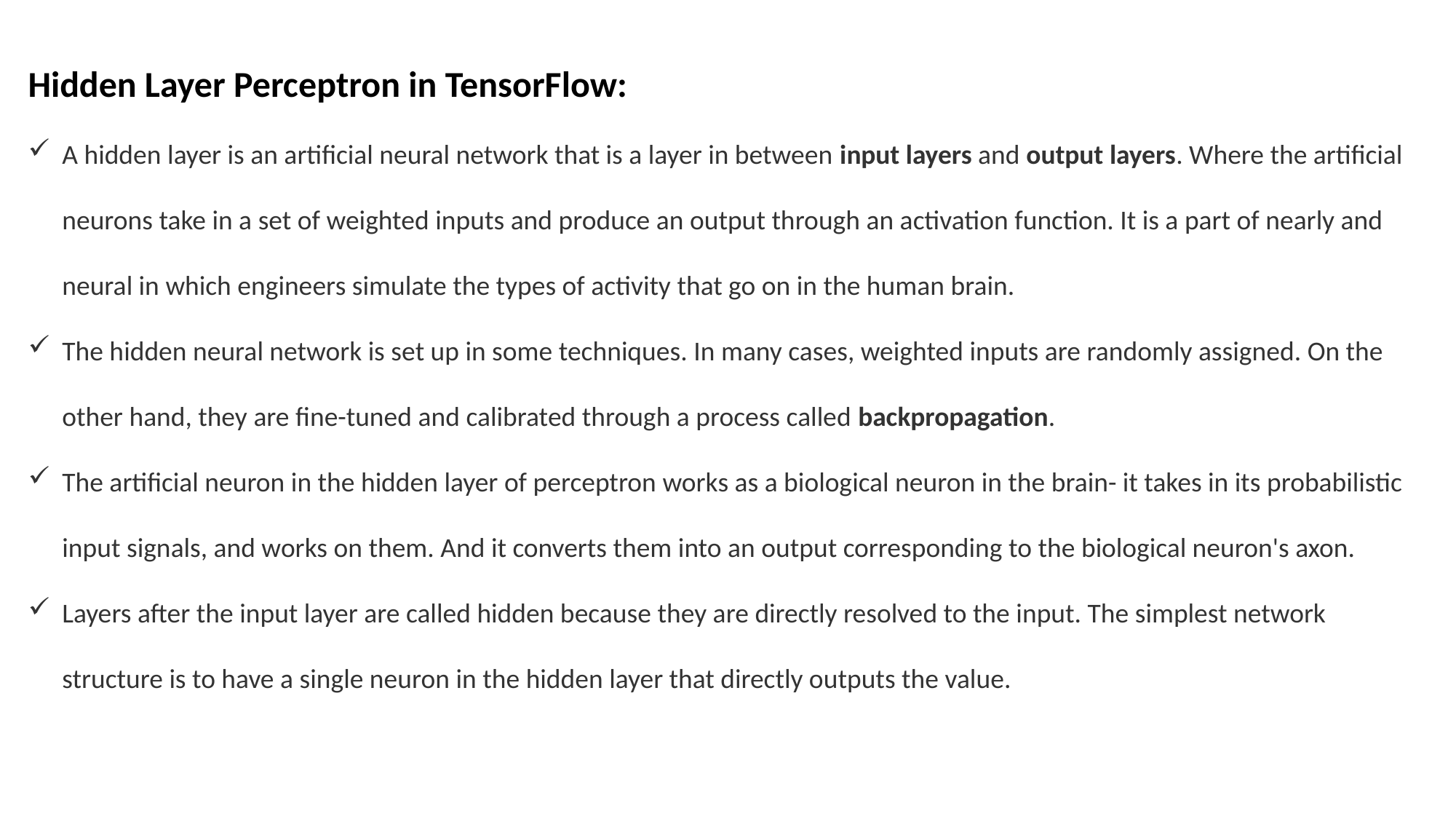

Hidden Layer Perceptron in TensorFlow:
A hidden layer is an artificial neural network that is a layer in between input layers and output layers. Where the artificial neurons take in a set of weighted inputs and produce an output through an activation function. It is a part of nearly and neural in which engineers simulate the types of activity that go on in the human brain.
The hidden neural network is set up in some techniques. In many cases, weighted inputs are randomly assigned. On the other hand, they are fine-tuned and calibrated through a process called backpropagation.
The artificial neuron in the hidden layer of perceptron works as a biological neuron in the brain- it takes in its probabilistic input signals, and works on them. And it converts them into an output corresponding to the biological neuron's axon.
Layers after the input layer are called hidden because they are directly resolved to the input. The simplest network structure is to have a single neuron in the hidden layer that directly outputs the value.